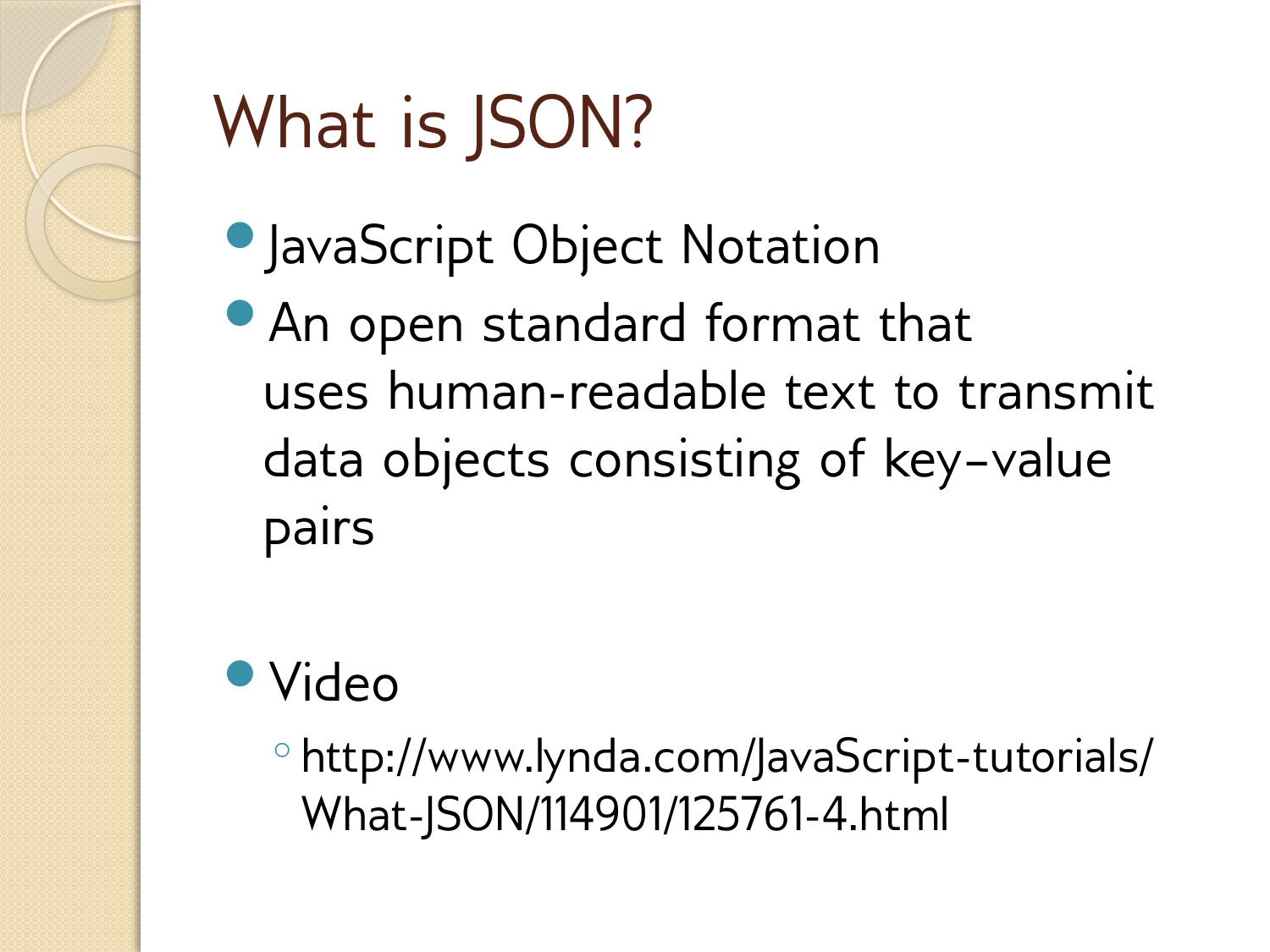

# What is JSON?
JavaScript Object Notation
An open standard format that uses human-readable text to transmit data objects consisting of key–value pairs

Video
http://www.lynda.com/JavaScript-tutorials/What-JSON/114901/125761-4.html